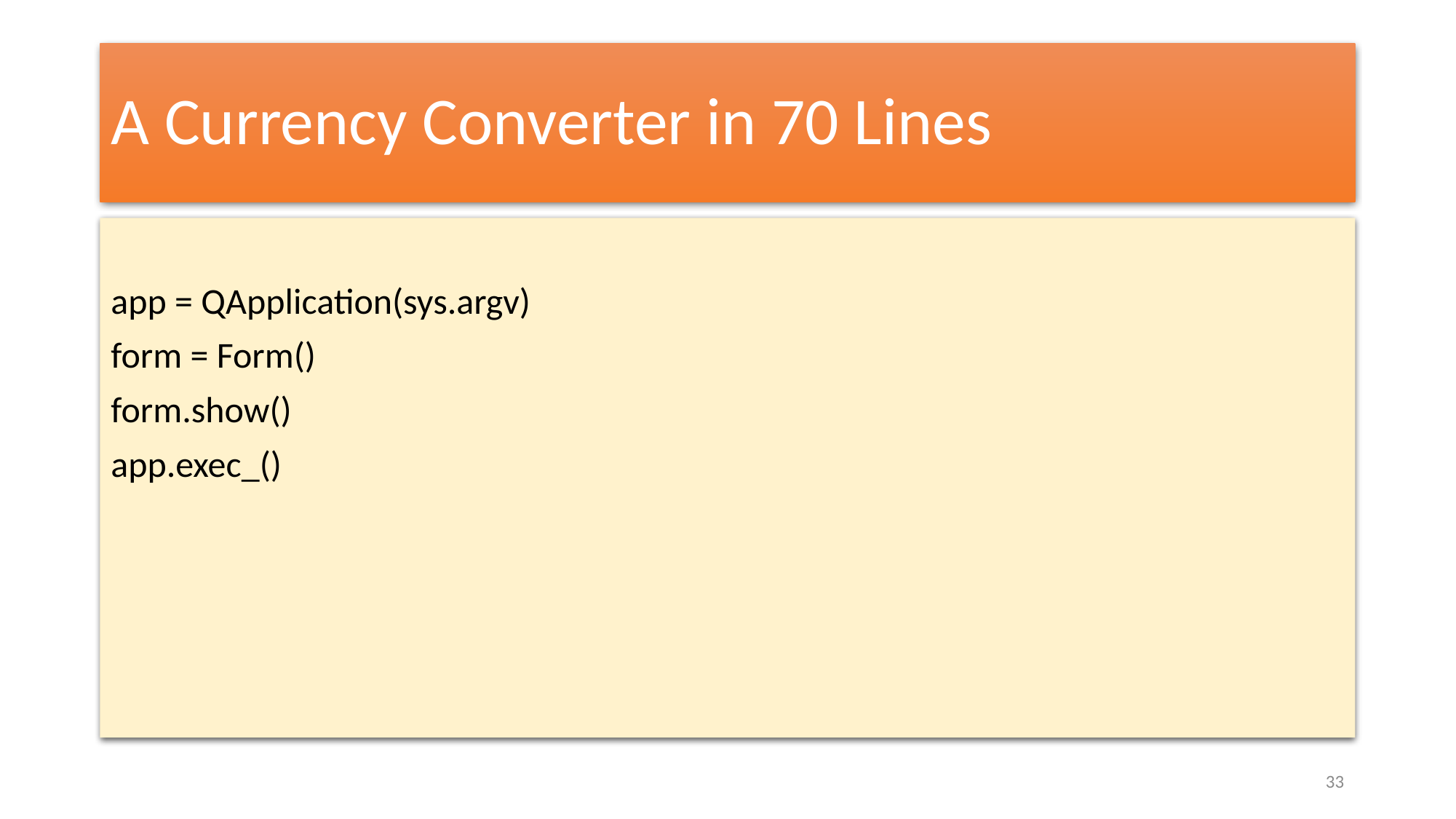

# A Currency Converter in 70 Lines

app = QApplication(sys.argv)
form = Form()
form.show()
app.exec_()
33